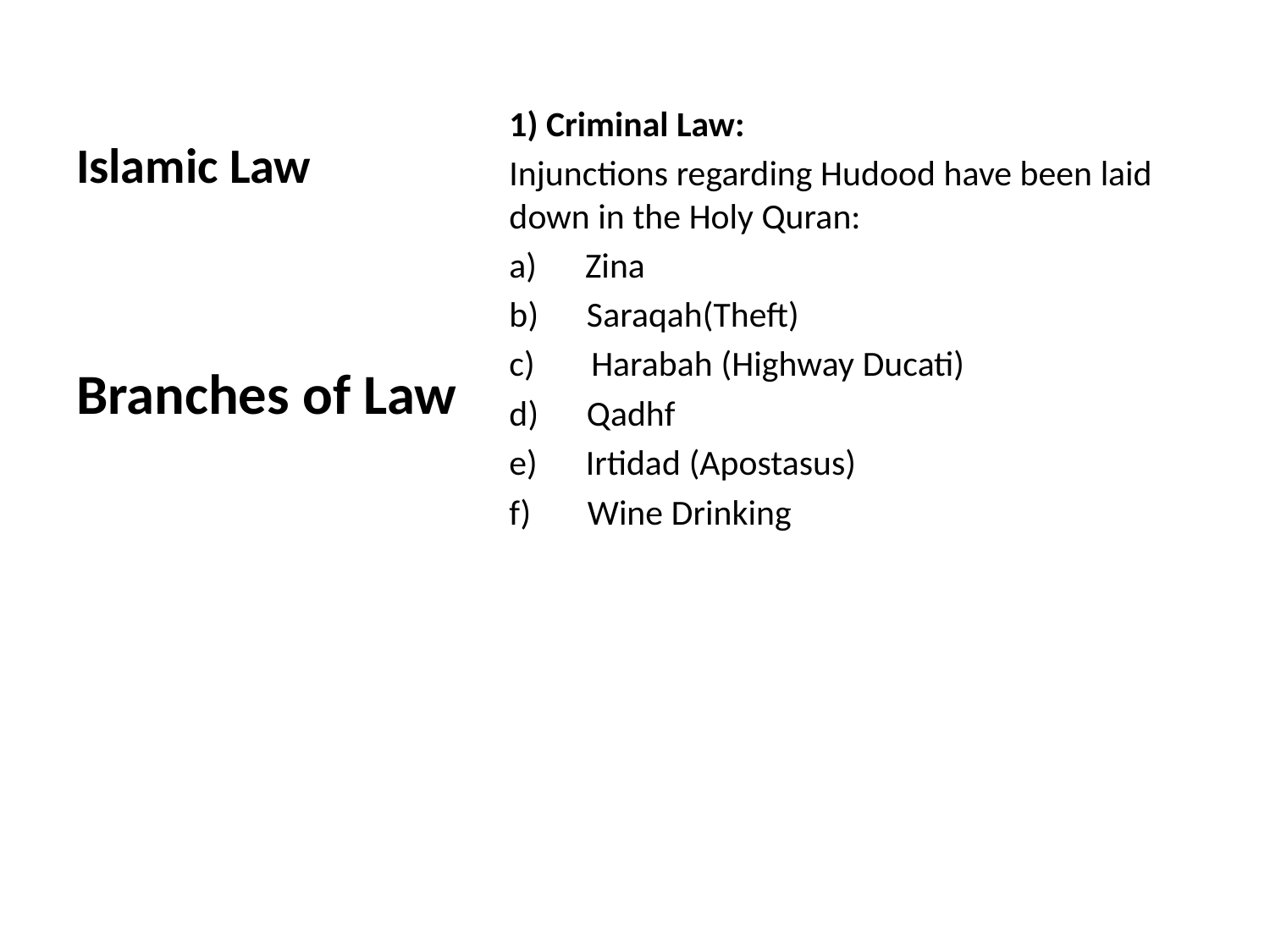

# Islamic Law
1) Criminal Law:
Injunctions regarding Hudood have been laid down in the Holy Quran:
a)      Zina
b)      Saraqah(Theft)
c)       Harabah (Highway Ducati)
d)      Qadhf
e)      Irtidad (Apostasus)
f)       Wine Drinking

Branches of Law